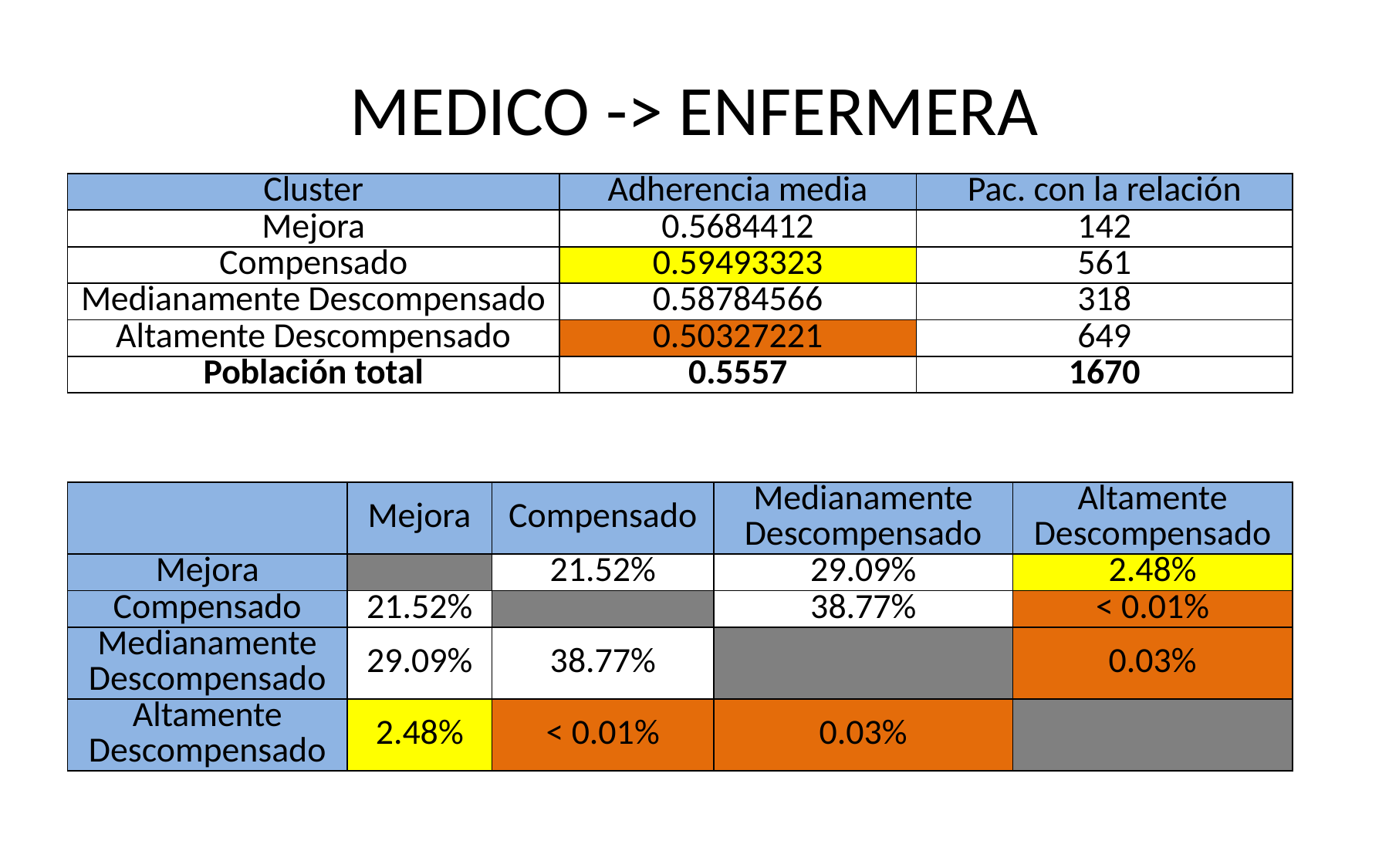

# MEDICO -> ENFERMERA
| Cluster | Adherencia media | Pac. con la relación |
| --- | --- | --- |
| Mejora | 0.5684412 | 142 |
| Compensado | 0.59493323 | 561 |
| Medianamente Descompensado | 0.58784566 | 318 |
| Altamente Descompensado | 0.50327221 | 649 |
| Población total | 0.5557 | 1670 |
|  | Mejora | Compensado | Medianamente Descompensado | Altamente Descompensado |
| --- | --- | --- | --- | --- |
| Mejora |  | 21.52% | 29.09% | 2.48% |
| Compensado | 21.52% |  | 38.77% | < 0.01% |
| Medianamente Descompensado | 29.09% | 38.77% |  | 0.03% |
| Altamente Descompensado | 2.48% | < 0.01% | 0.03% |  |